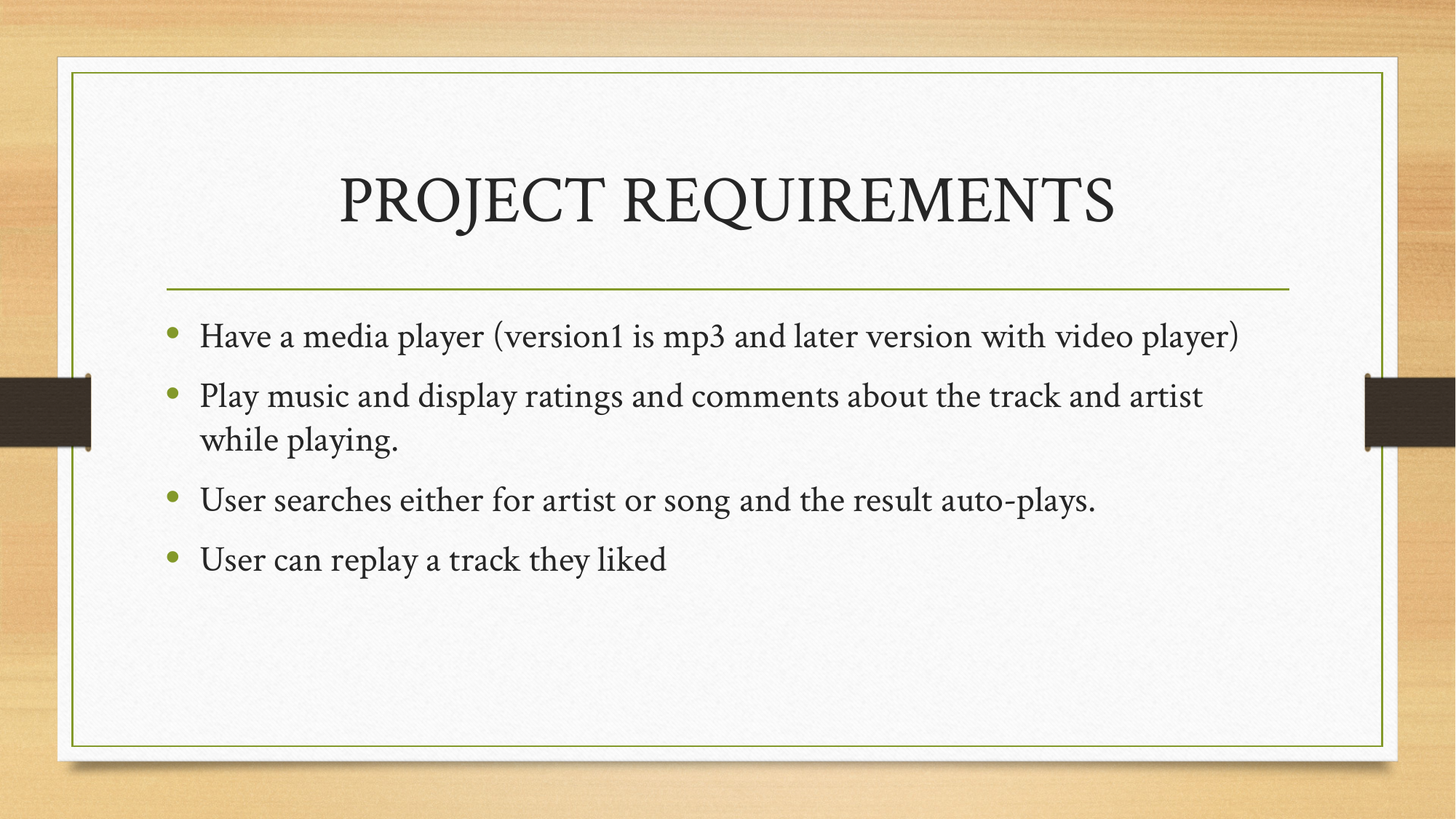

# PROJECT REQUIREMENTS
Have a media player (version1 is mp3 and later version with video player)
Play music and display ratings and comments about the track and artist while playing.
User searches either for artist or song and the result auto-plays.
User can replay a track they liked